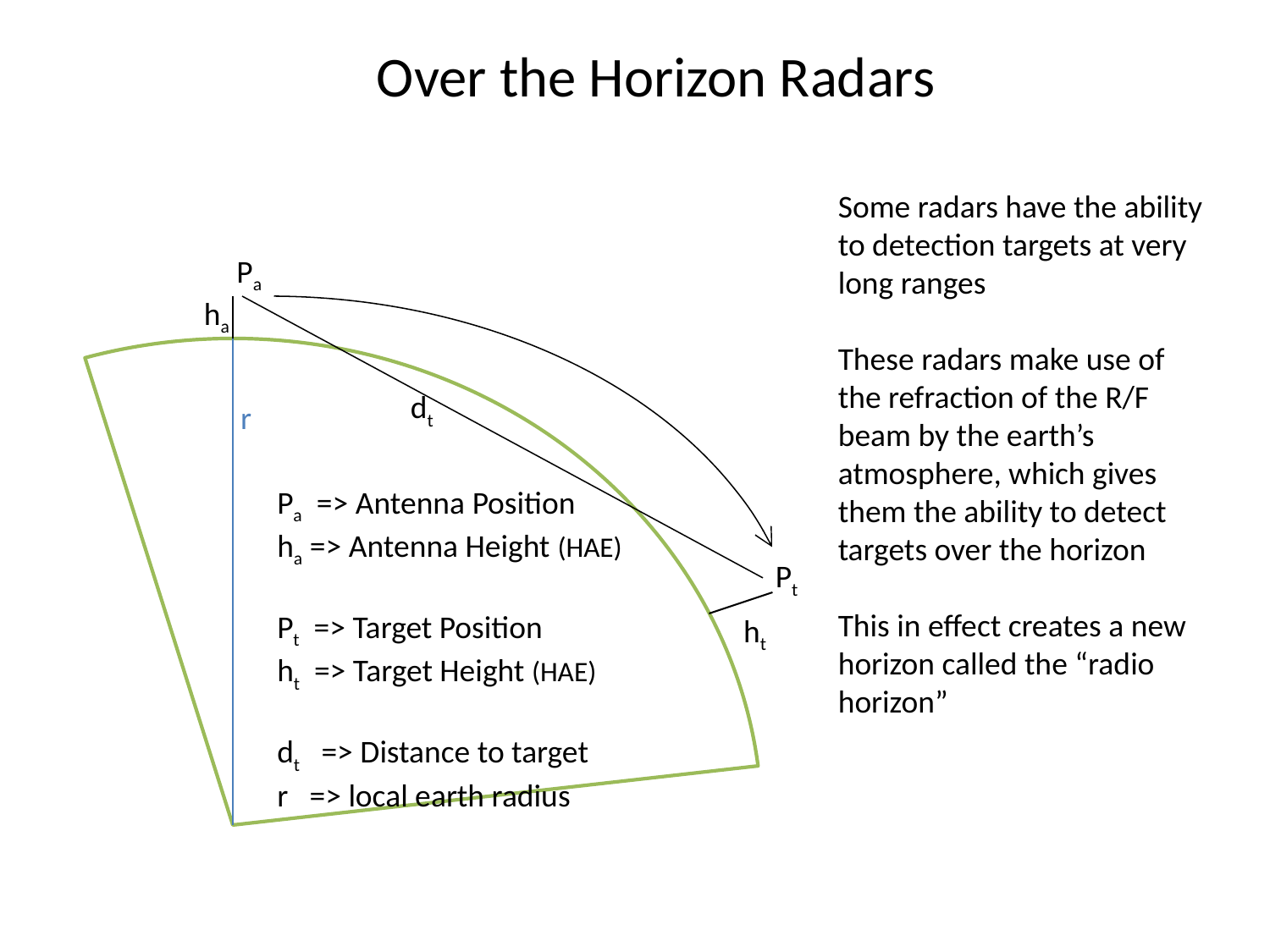

Over the Horizon Radars
Some radars have the ability to detection targets at very long ranges

These radars make use of the refraction of the R/F beam by the earth’s atmosphere, which gives them the ability to detect targets over the horizon

This in effect creates a new horizon called the “radio horizon”

Pa
ha

dt
r
Pa  => Antenna Position
ha => Antenna Height (HAE)

Pt  => Target Position
ht  => Target Height (HAE)

dt   => Distance to target
r   => local earth radius
Pt
ht